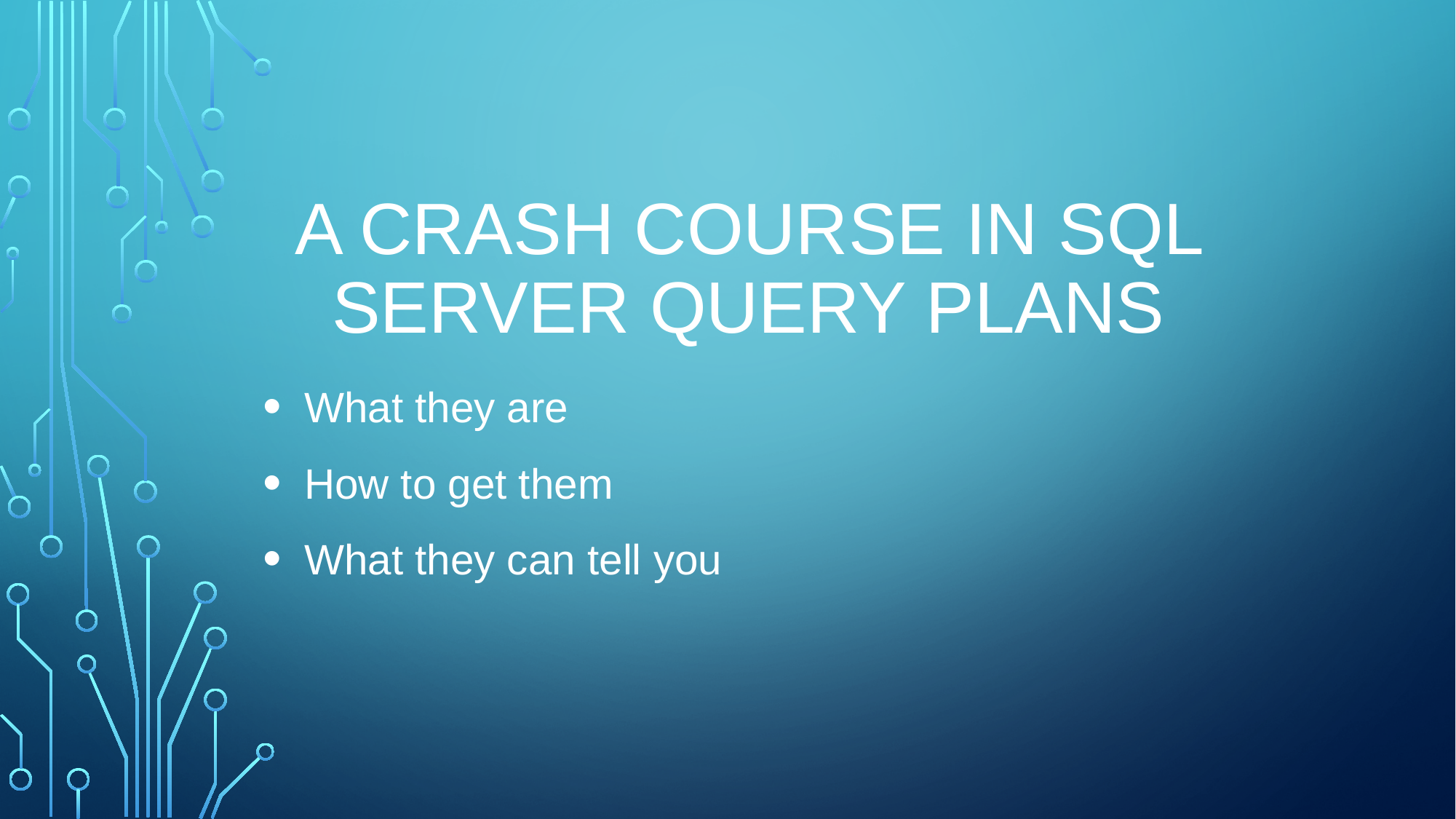

# A Crash course in SQL Server Query Plans
What they are
How to get them
What they can tell you